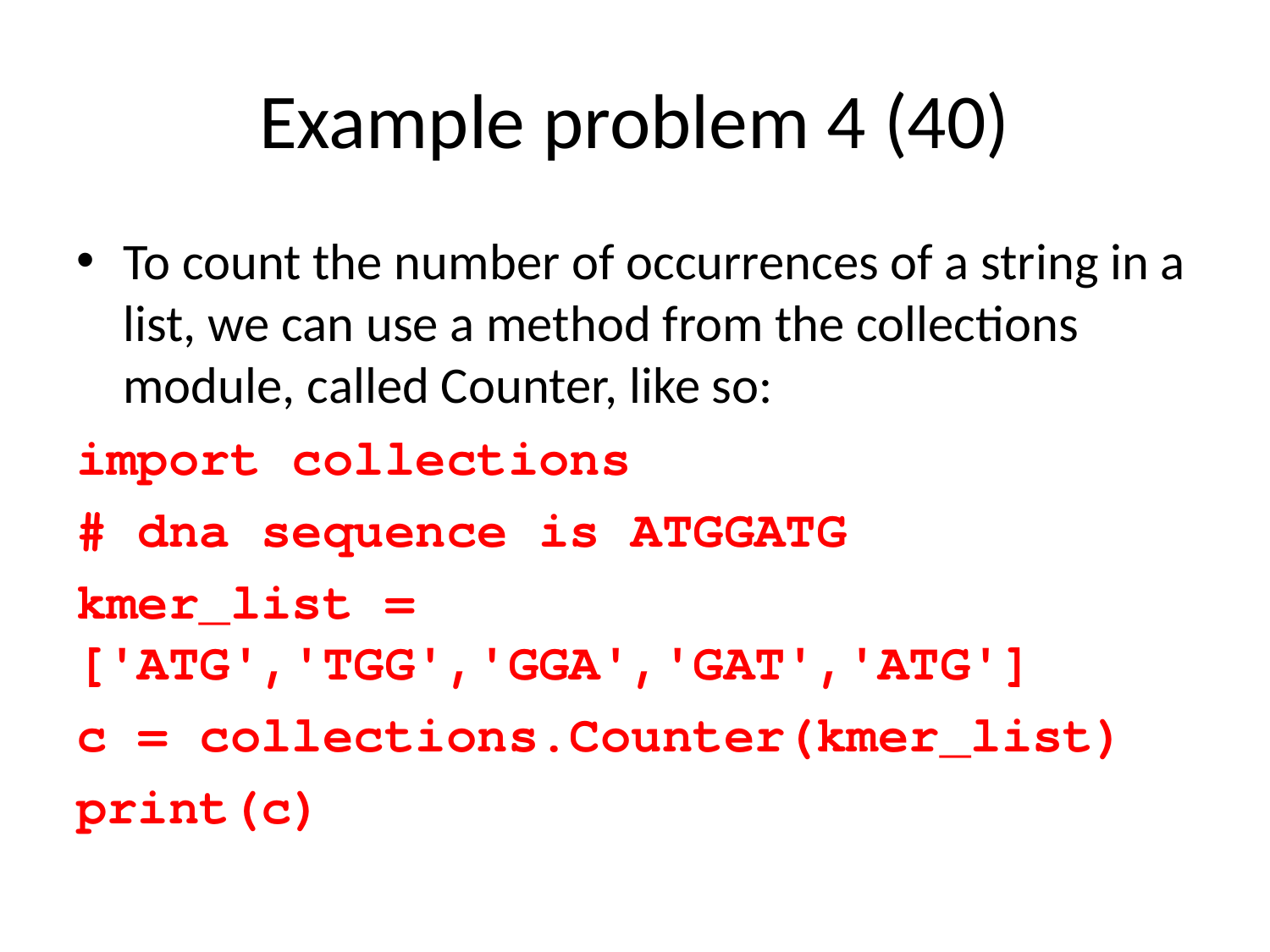

# Example problem 4 (40)
To count the number of occurrences of a string in a list, we can use a method from the collections module, called Counter, like so:
import collections
# dna sequence is ATGGATG
kmer_list = ['ATG','TGG','GGA','GAT','ATG']
c = collections.Counter(kmer_list)
print(c)